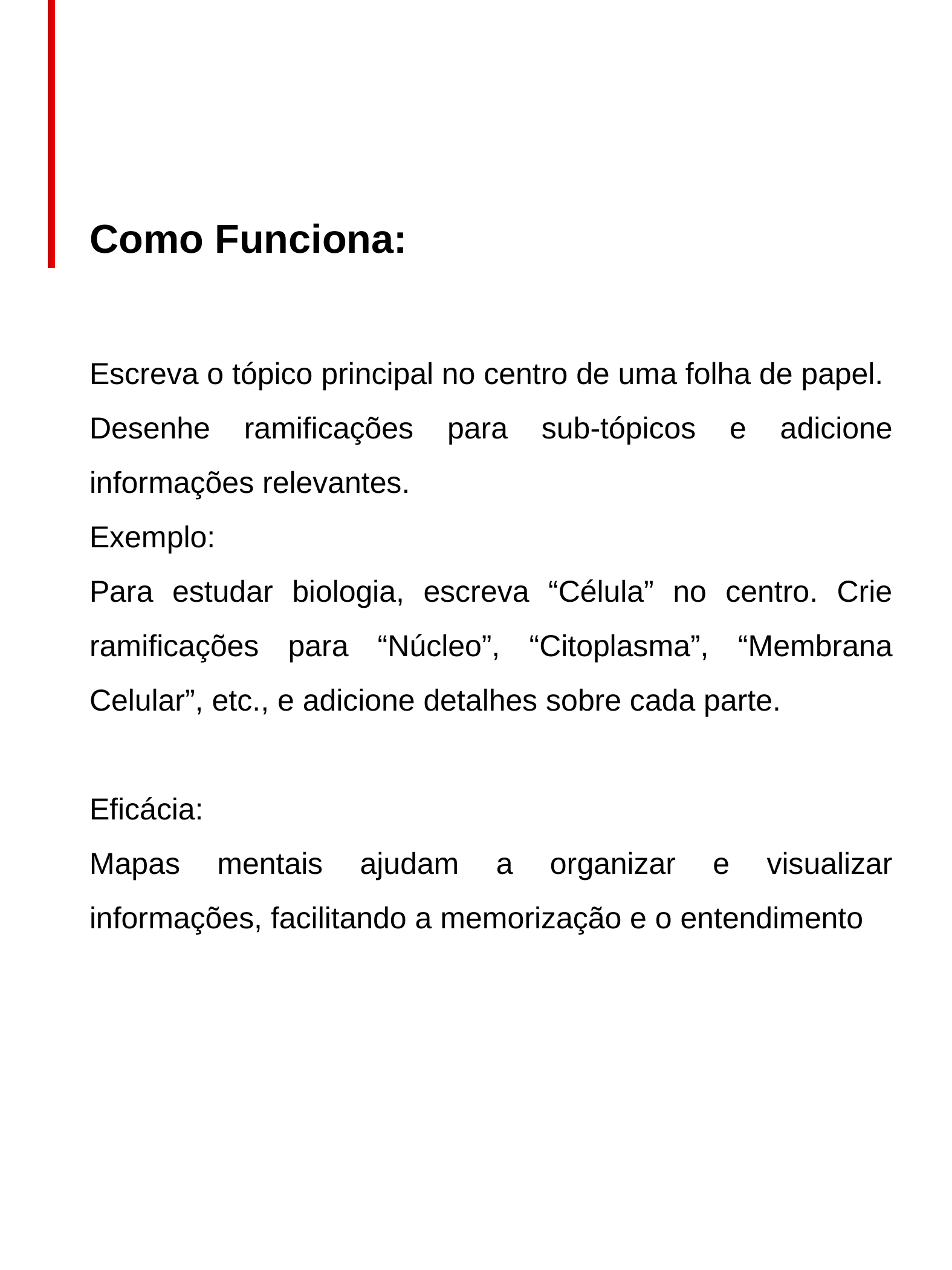

Como Funciona:

Escreva o tópico principal no centro de uma folha de papel.
Desenhe ramificações para sub-tópicos e adicione informações relevantes.
Exemplo:
Para estudar biologia, escreva “Célula” no centro. Crie ramificações para “Núcleo”, “Citoplasma”, “Membrana Celular”, etc., e adicione detalhes sobre cada parte.

Eficácia:
Mapas mentais ajudam a organizar e visualizar informações, facilitando a memorização e o entendimento